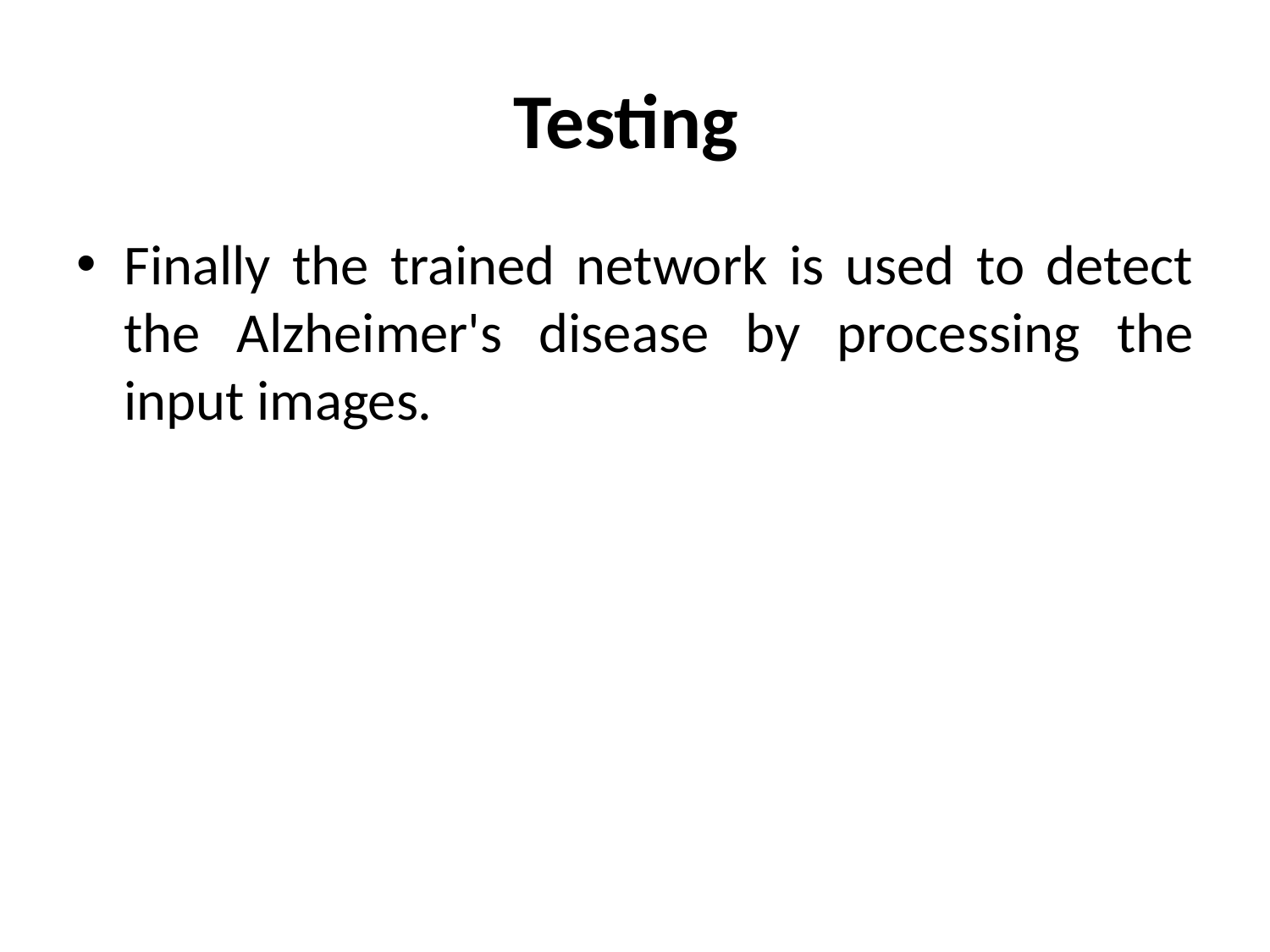

# Testing
Finally the trained network is used to detect the Alzheimer's disease by processing the input images.